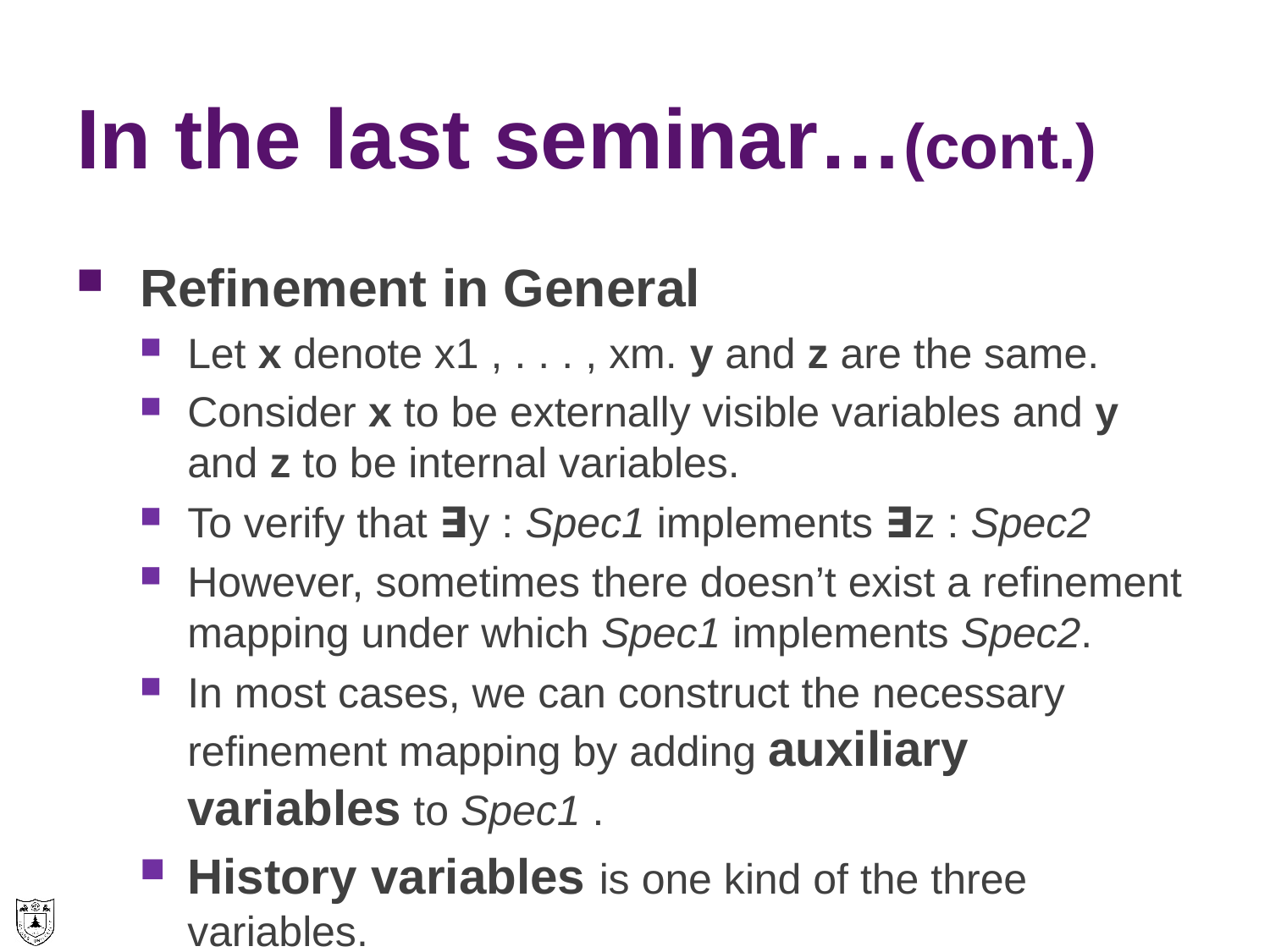

# In the last seminar…(cont.)
Refinement in General
Let x denote x1 , . . . , xm. y and z are the same.
Consider x to be externally visible variables and y and z to be internal variables.
To verify that ∃y : Spec1 implements ∃z : Spec2
However, sometimes there doesn’t exist a refinement mapping under which Spec1 implements Spec2.
In most cases, we can construct the necessary refinement mapping by adding auxiliary variables to Spec1 .
History variables is one kind of the three variables.